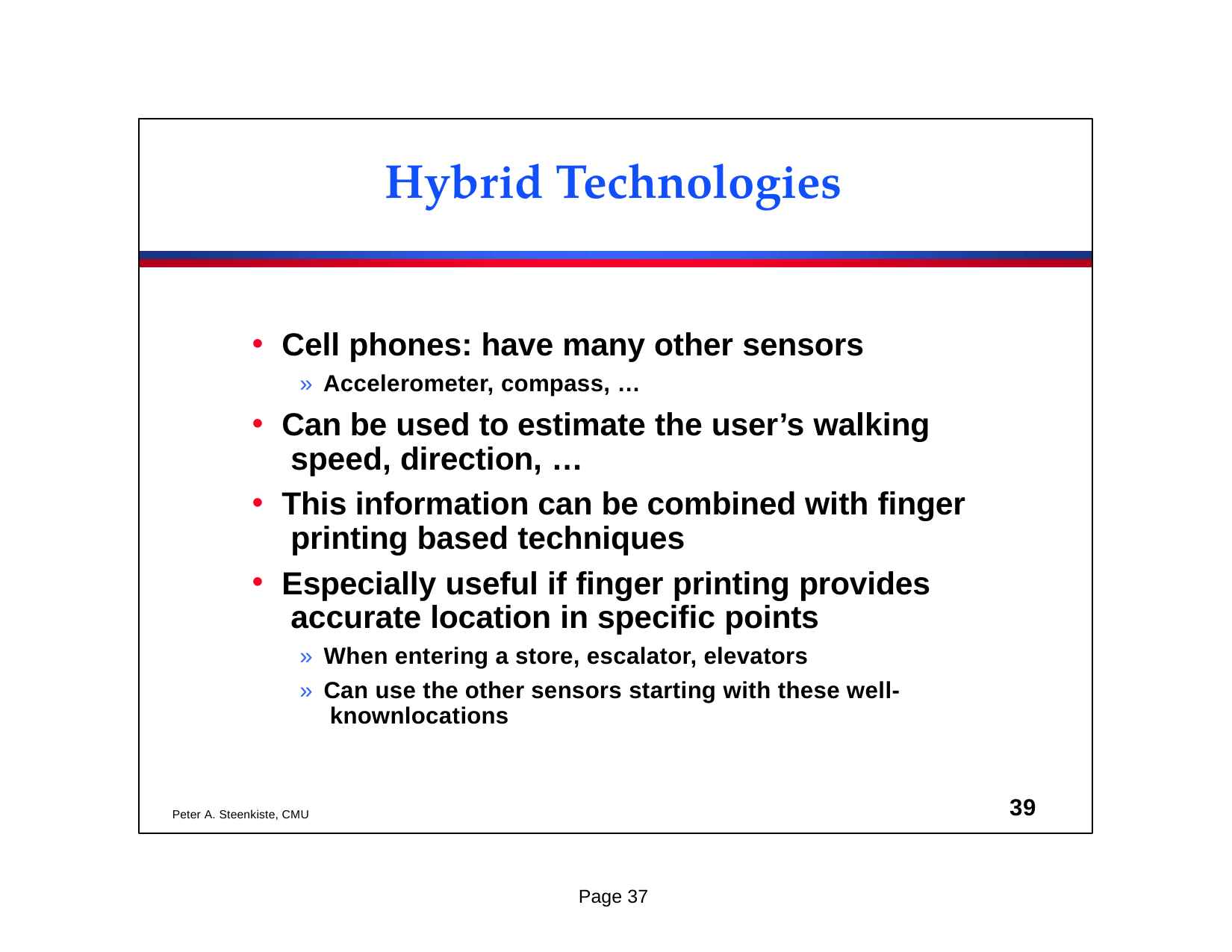

# Hybrid Technologies
Cell phones: have many other sensors
» Accelerometer, compass, …
Can be used to estimate the user’s walking  speed, direction, …
This information can be combined with finger  printing based techniques
Especially useful if finger printing provides  accurate location in specific points
» When entering a store, escalator, elevators
» Can use the other sensors starting with these well-  knownlocations
39
Peter A. Steenkiste, CMU
Page 37